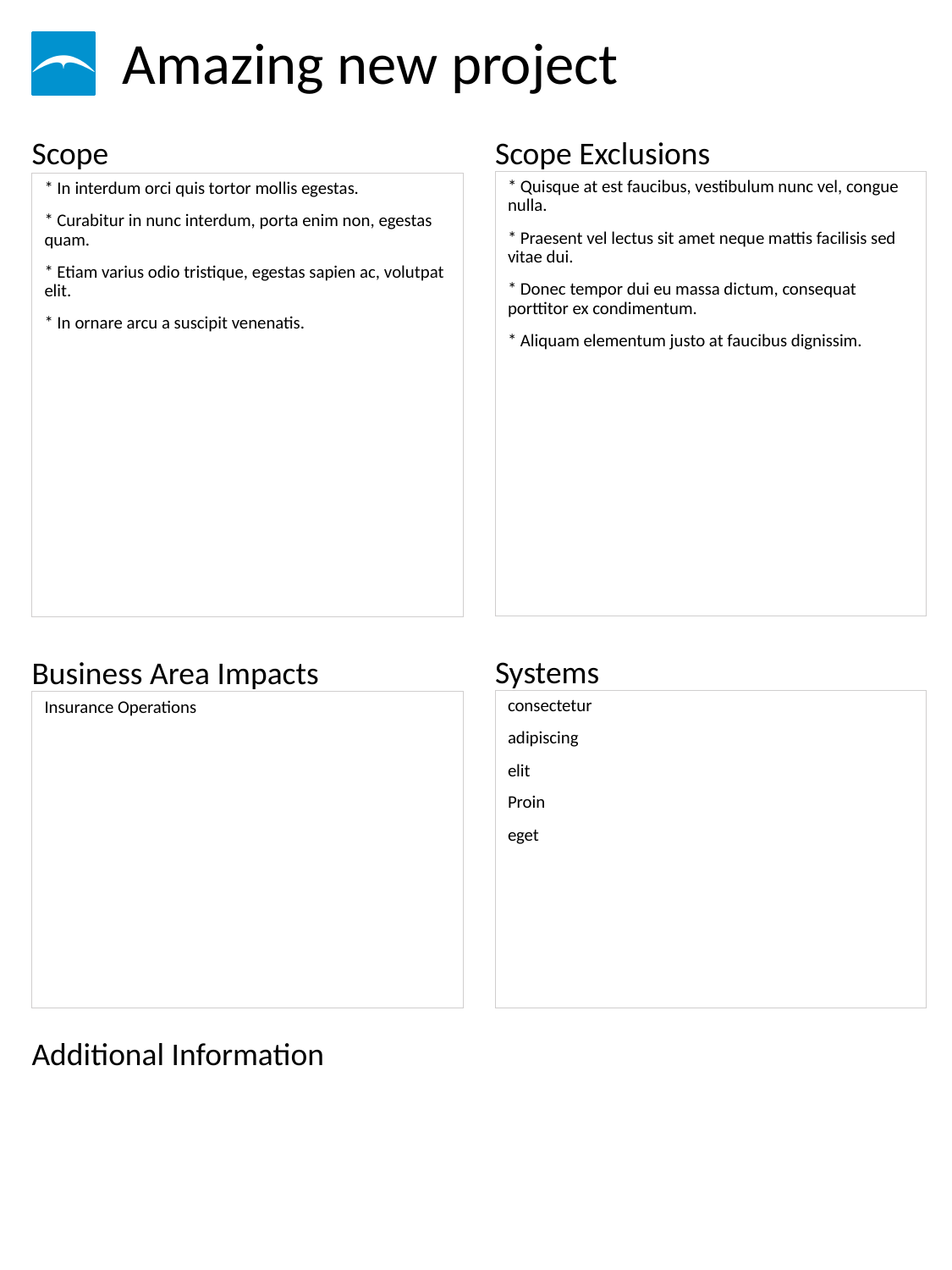

# Amazing new project
* Quisque at est faucibus, vestibulum nunc vel, congue nulla.
* Praesent vel lectus sit amet neque mattis facilisis sed vitae dui.
* Donec tempor dui eu massa dictum, consequat porttitor ex condimentum.
* Aliquam elementum justo at faucibus dignissim.
* In interdum orci quis tortor mollis egestas.
* Curabitur in nunc interdum, porta enim non, egestas quam.
* Etiam varius odio tristique, egestas sapien ac, volutpat elit.
* In ornare arcu a suscipit venenatis.
consectetur
adipiscing
elit
Proin
eget
Insurance Operations